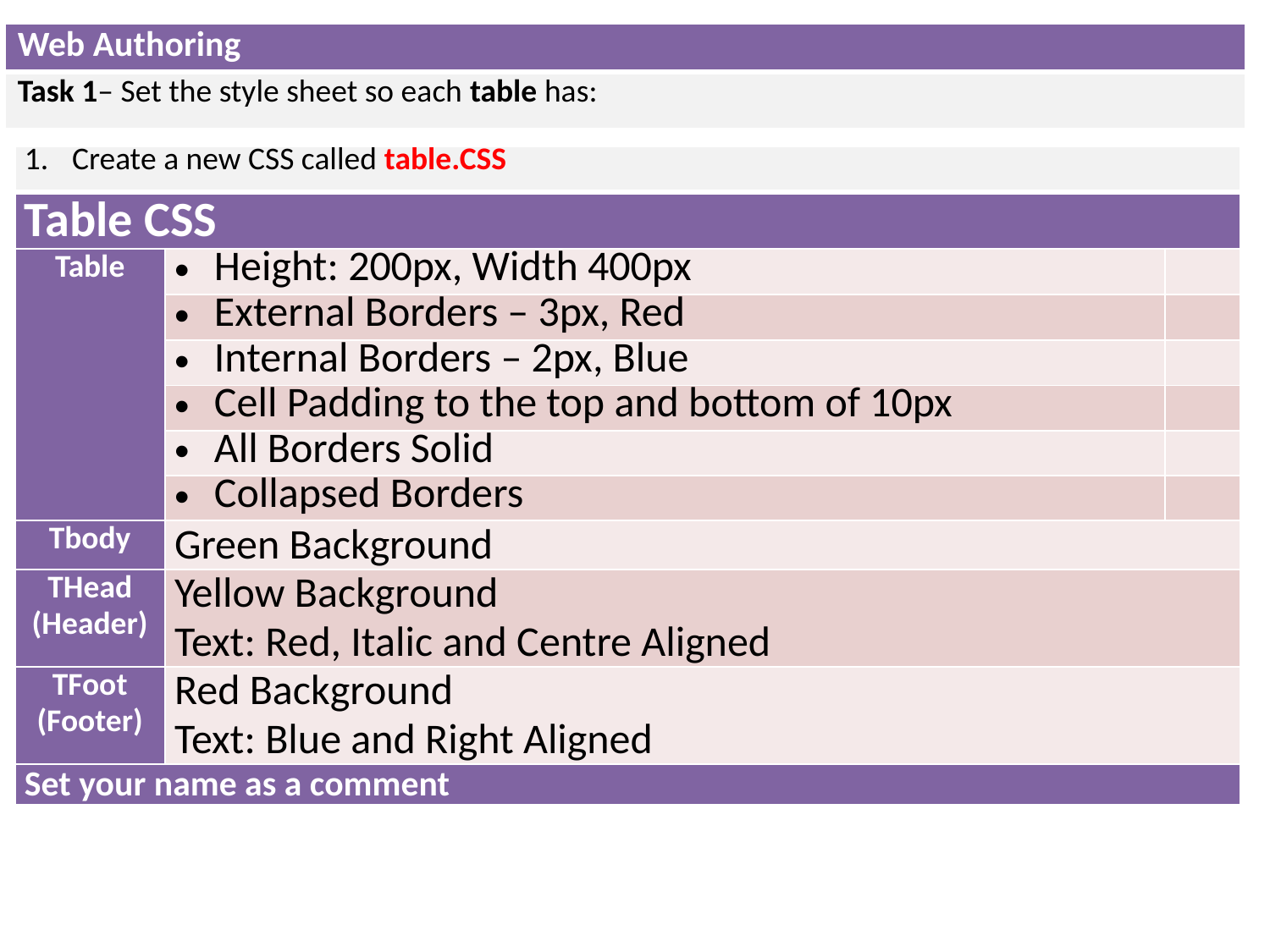

| Web Authoring |
| --- |
| Task 1– Set the style sheet so each table has: |
| Create a new CSS called table.CSS |  |  |
| --- | --- | --- |
| Table CSS |  |  |
| Table | Height: 200px, Width 400px |  |
|  | External Borders – 3px, Red |  |
|  | Internal Borders – 2px, Blue |  |
|  | Cell Padding to the top and bottom of 10px |  |
|  | All Borders Solid |  |
|  | Collapsed Borders |  |
| Tbody | Green Background |  |
| THead (Header) | Yellow Background Text: Red, Italic and Centre Aligned |  |
| TFoot (Footer) | Red Background Text: Blue and Right Aligned |  |
| Set your name as a comment |  |  |